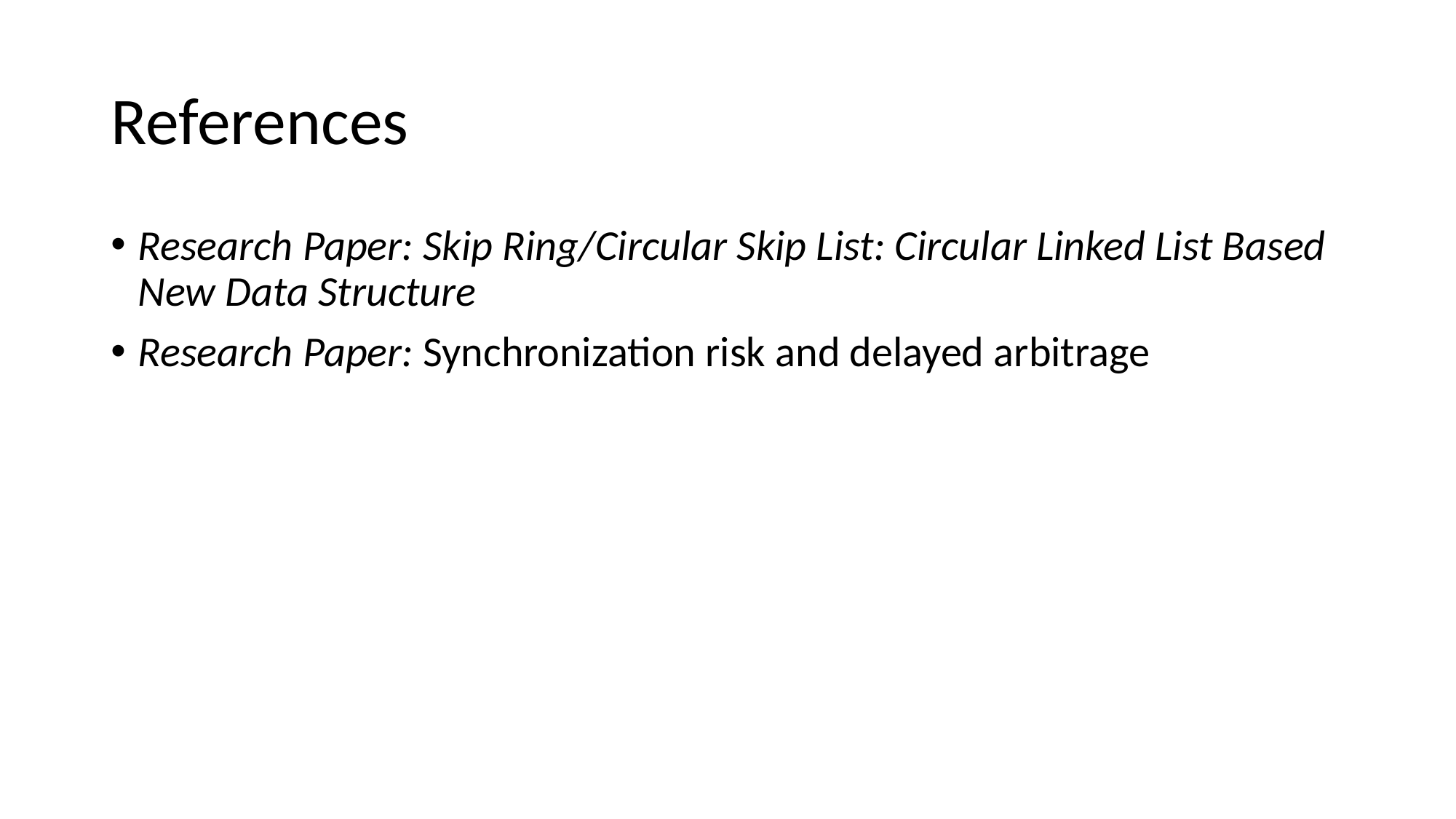

# References
Research Paper: Skip Ring/Circular Skip List: Circular Linked List Based New Data Structure
Research Paper: Synchronization risk and delayed arbitrage